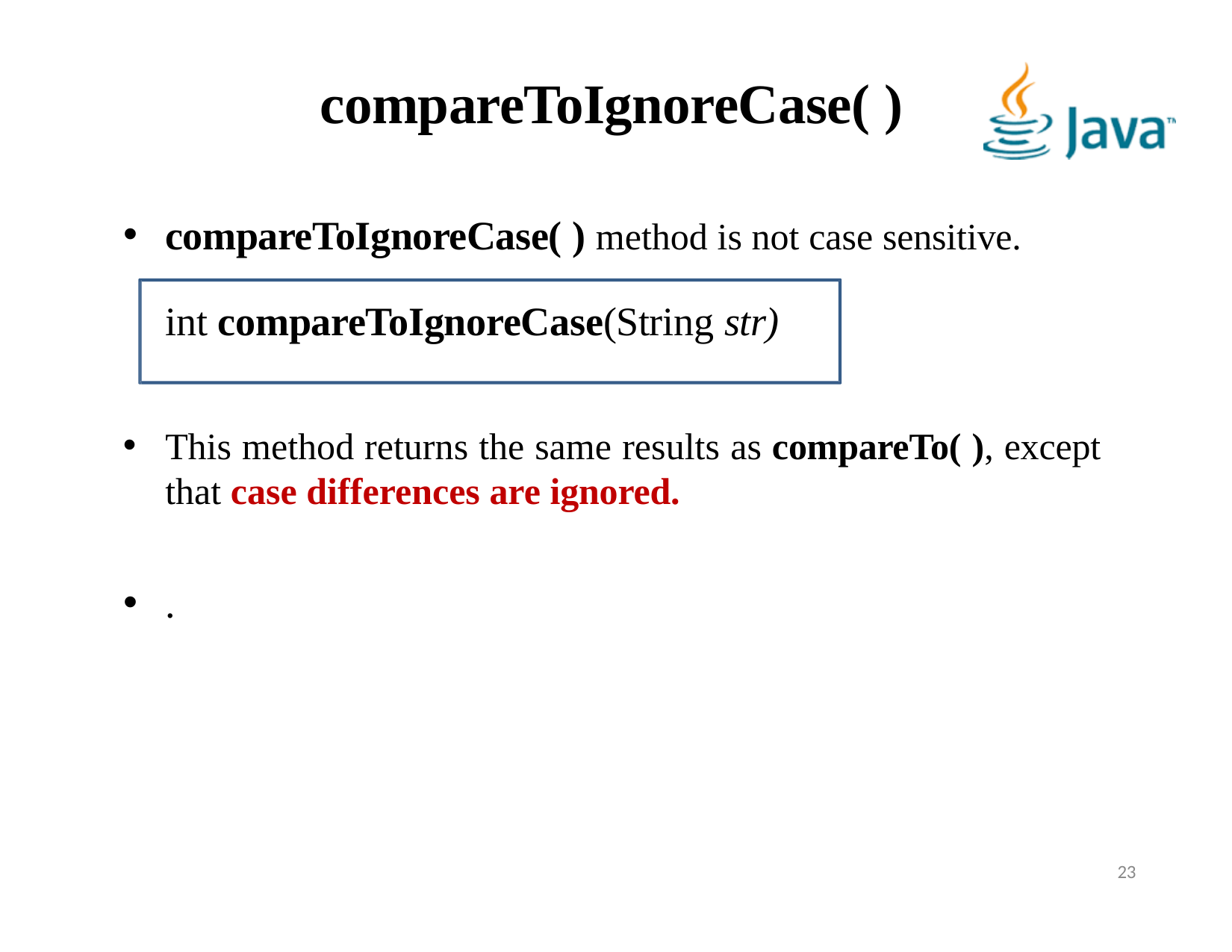

# compareToIgnoreCase( )
compareToIgnoreCase( ) method is not case sensitive.
int compareToIgnoreCase(String str)

This method returns the same results as compareTo( ), except that case differences are ignored.

.

23